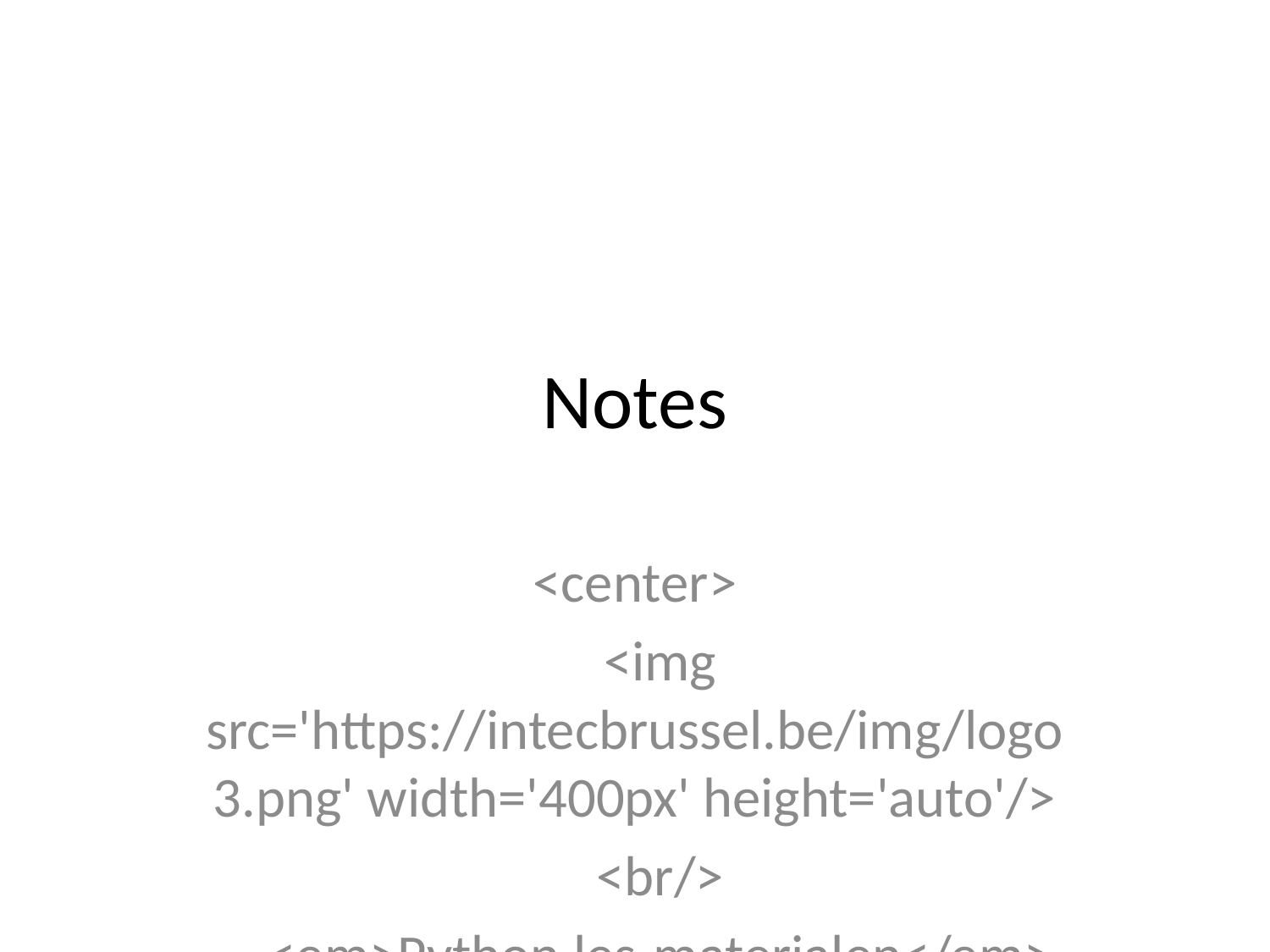

# Notes
<center>
    <img src='https://intecbrussel.be/img/logo3.png' width='400px' height='auto'/>
    <br/>
    <em>Python les-materialen</em>
</center>